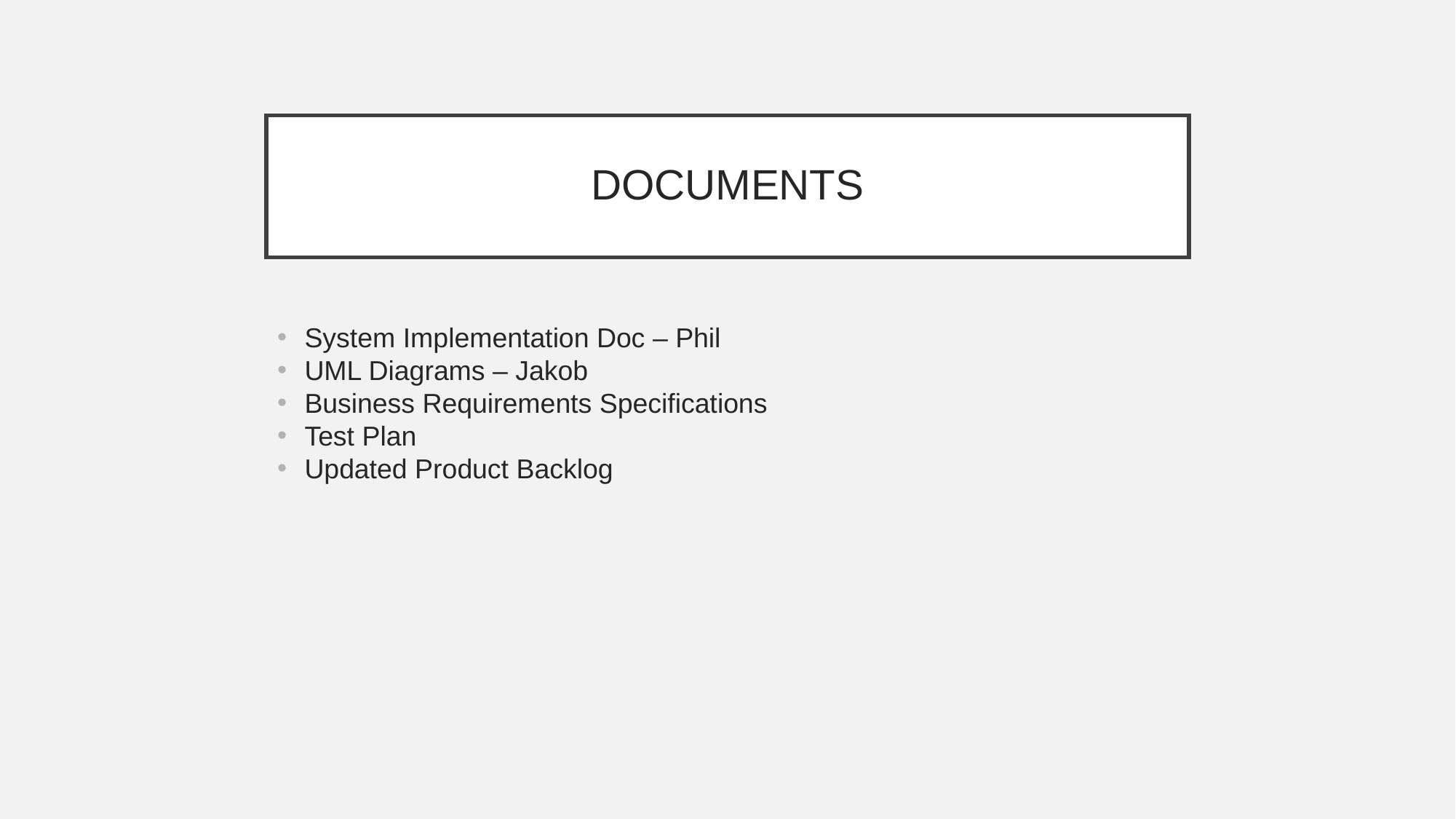

# DOCUMENTS
System Implementation Doc – Phil
UML Diagrams – Jakob
Business Requirements Specifications
Test Plan
Updated Product Backlog